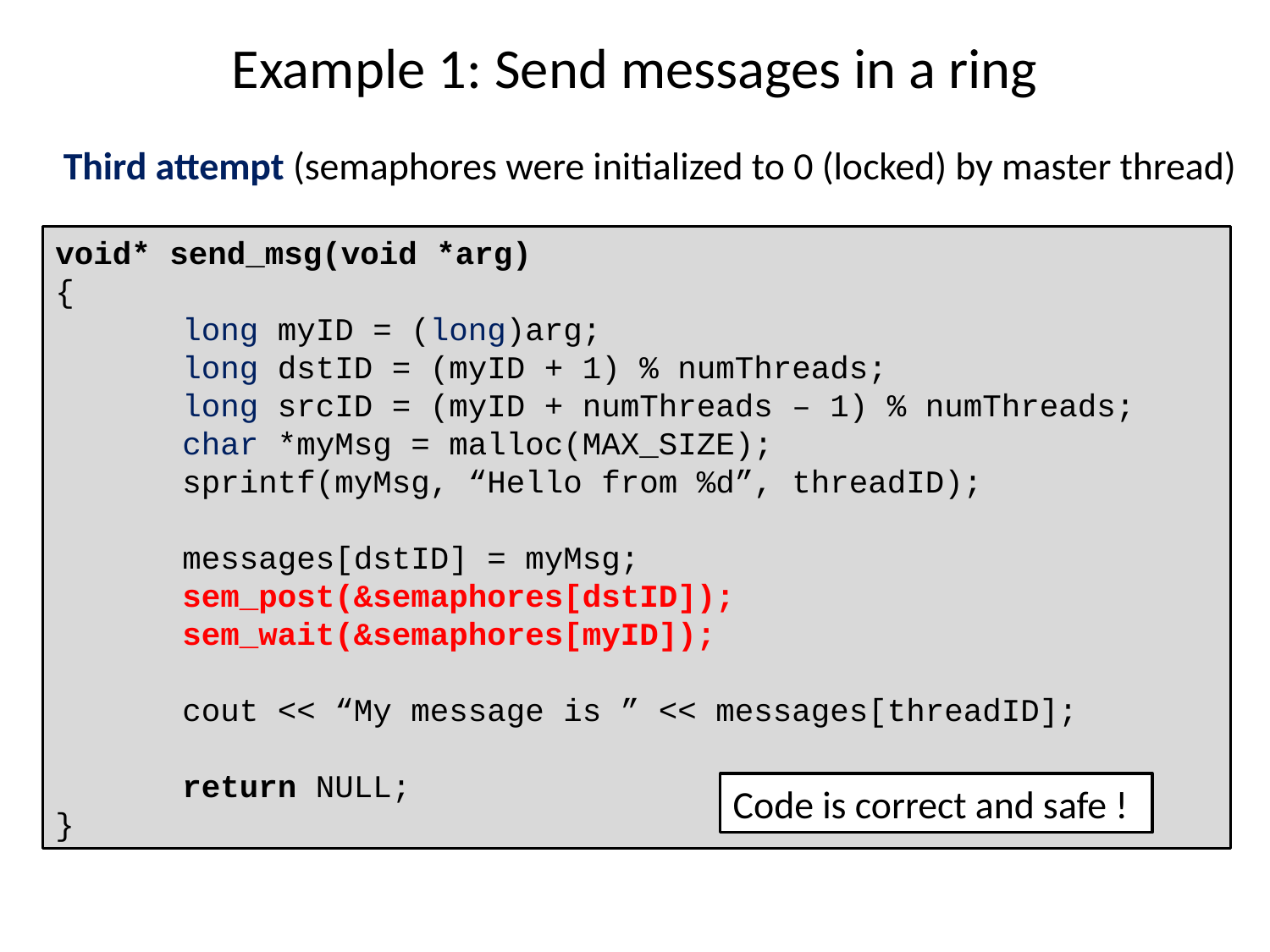

# Example 1: Send messages in a ring
Third attempt (semaphores were initialized to 0 (locked) by master thread)
void* send_msg(void *arg)
{
	long myID = (long)arg;
	long dstID = (myID + 1) % numThreads;
	long srcID = (myID + numThreads – 1) % numThreads;
	char *myMsg = malloc(MAX_SIZE);
	sprintf(myMsg, “Hello from %d”, threadID);

	messages[dstID] = myMsg;
	sem_post(&semaphores[dstID]);
	sem_wait(&semaphores[myID]);

	cout << “My message is ” << messages[threadID];

	return NULL;
}
Code is correct and safe !